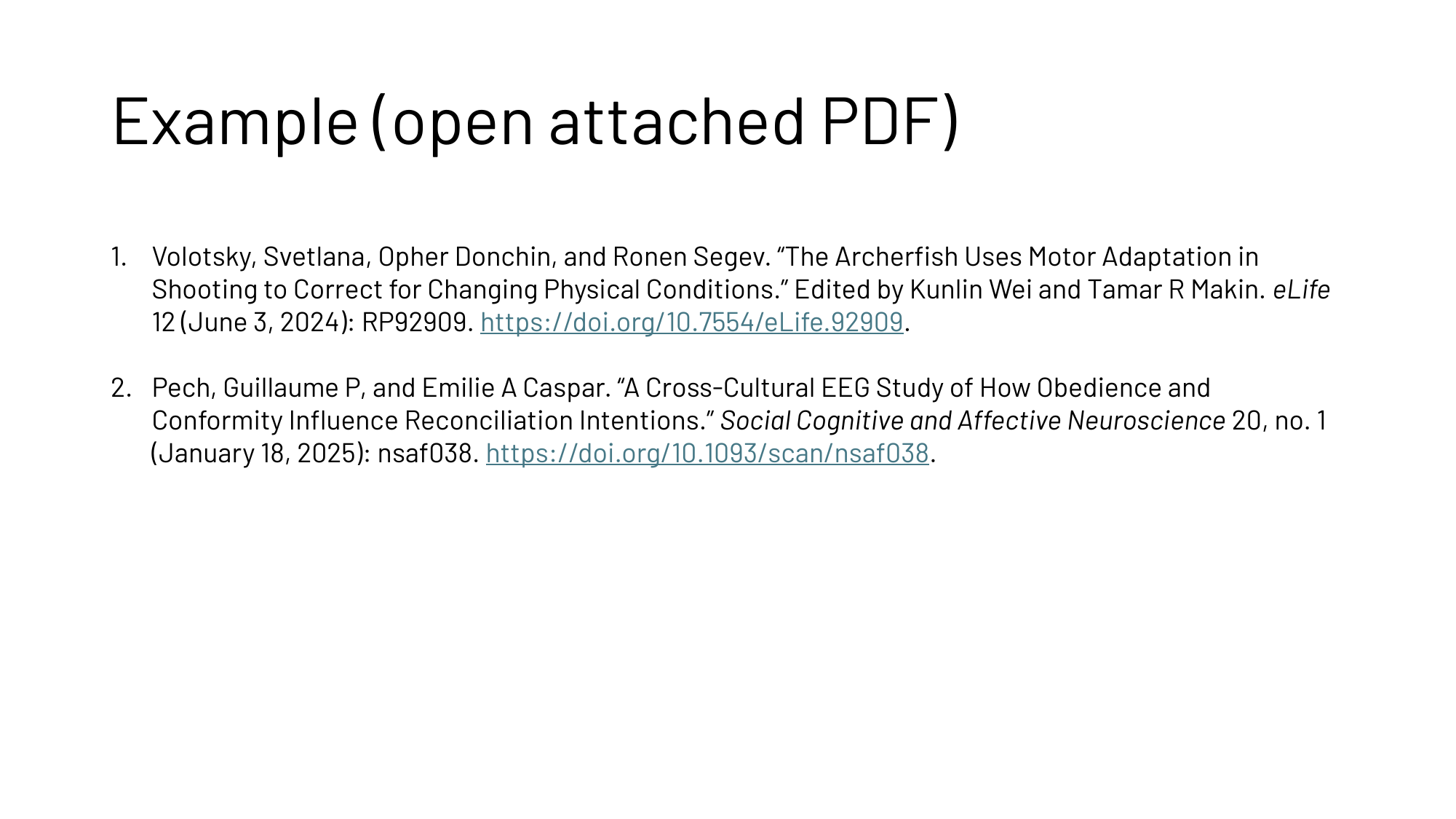

# Example (open attached PDF)
Volotsky, Svetlana, Opher Donchin, and Ronen Segev. “The Archerfish Uses Motor Adaptation in Shooting to Correct for Changing Physical Conditions.” Edited by Kunlin Wei and Tamar R Makin. eLife 12 (June 3, 2024): RP92909. https://doi.org/10.7554/eLife.92909.
Pech, Guillaume P, and Emilie A Caspar. “A Cross-Cultural EEG Study of How Obedience and Conformity Influence Reconciliation Intentions.” Social Cognitive and Affective Neuroscience 20, no. 1 (January 18, 2025): nsaf038. https://doi.org/10.1093/scan/nsaf038.